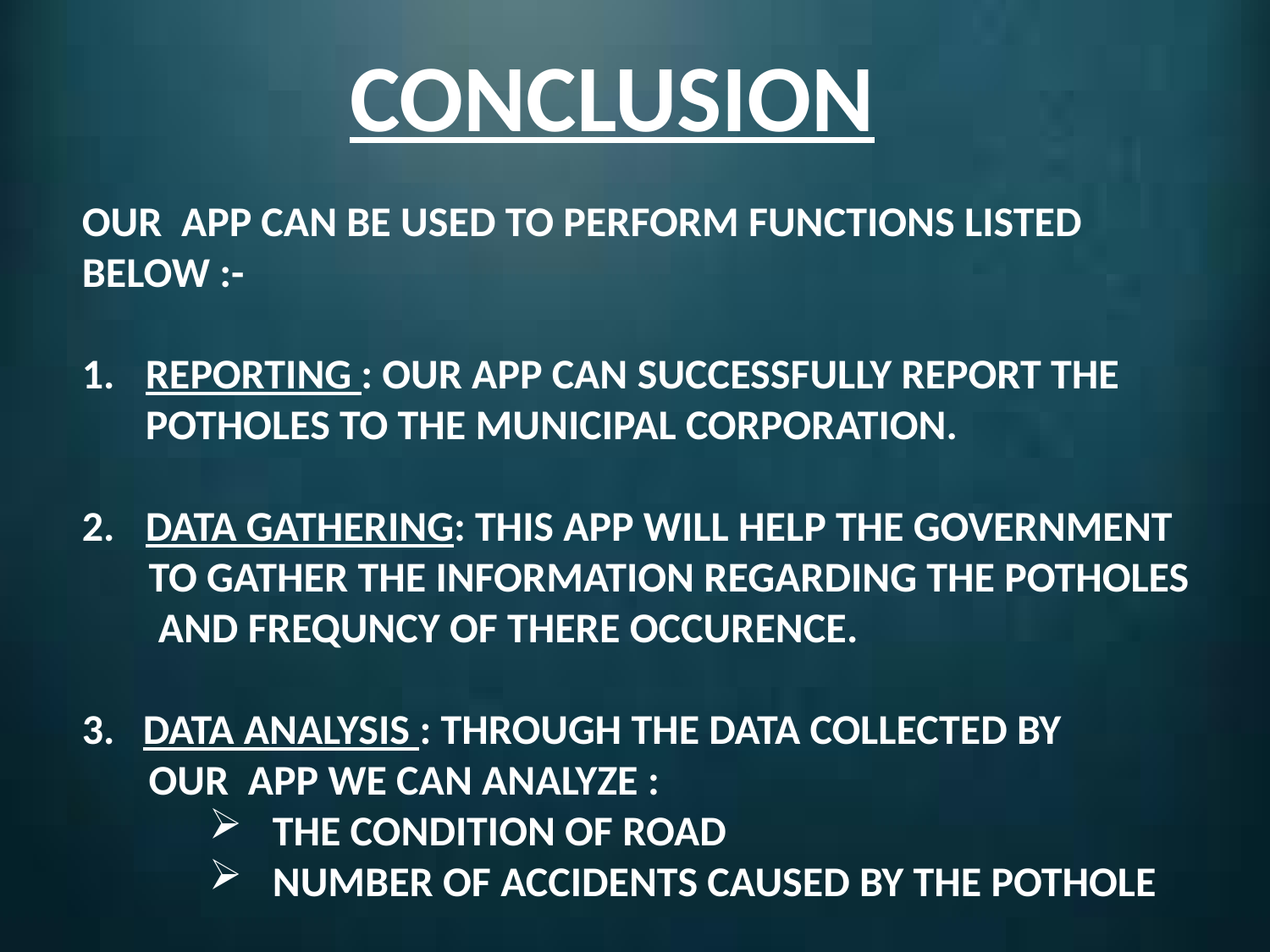

CONCLUSION
OUR  APP CAN BE USED TO PERFORM FUNCTIONS LISTED BELOW :-

REPORTING : OUR APP CAN SUCCESSFULLY REPORT THE POTHOLES TO THE MUNICIPAL CORPORATION.

DATA GATHERING: THIS APP WILL HELP THE GOVERNMENT
       TO GATHER THE INFORMATION REGARDING THE POTHOLES
        AND FREQUNCY OF THERE OCCURENCE.

3.   DATA ANALYSIS : THROUGH THE DATA COLLECTED BY
       OUR  APP WE CAN ANALYZE :
THE CONDITION OF ROAD
NUMBER OF ACCIDENTS CAUSED BY THE POTHOLE